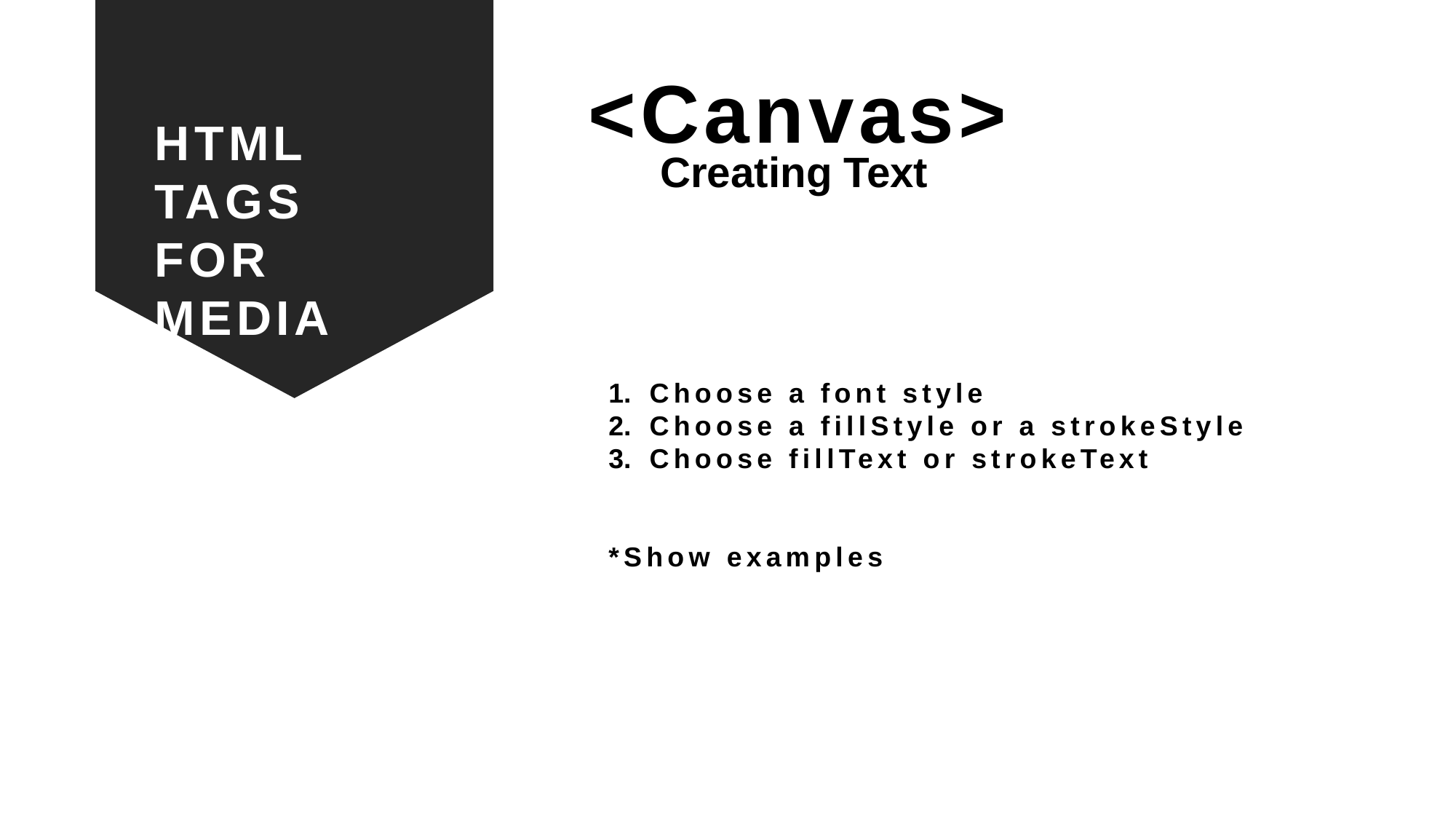

<Canvas>
HTML TAGS
FOR MEDIA
Creating Text
Choose a font style
Choose a fillStyle or a strokeStyle
Choose fillText or strokeText

*Show examples
y